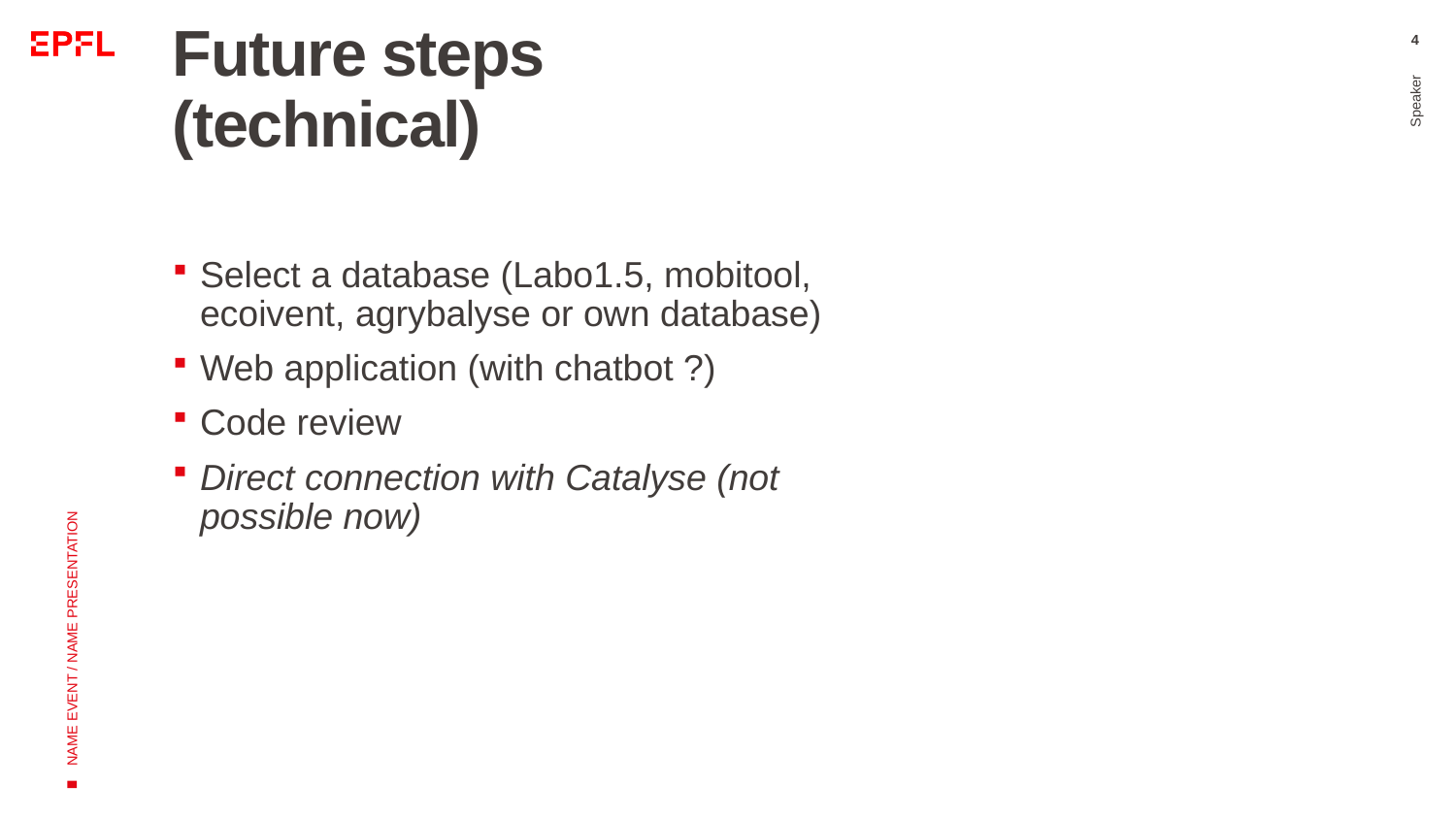

# Future steps (technical)
4
Select a database (Labo1.5, mobitool, ecoivent, agrybalyse or own database)
Web application (with chatbot ?)
Code review
Direct connection with Catalyse (not possible now)

Speaker
NAME EVENT / NAME PRESENTATION